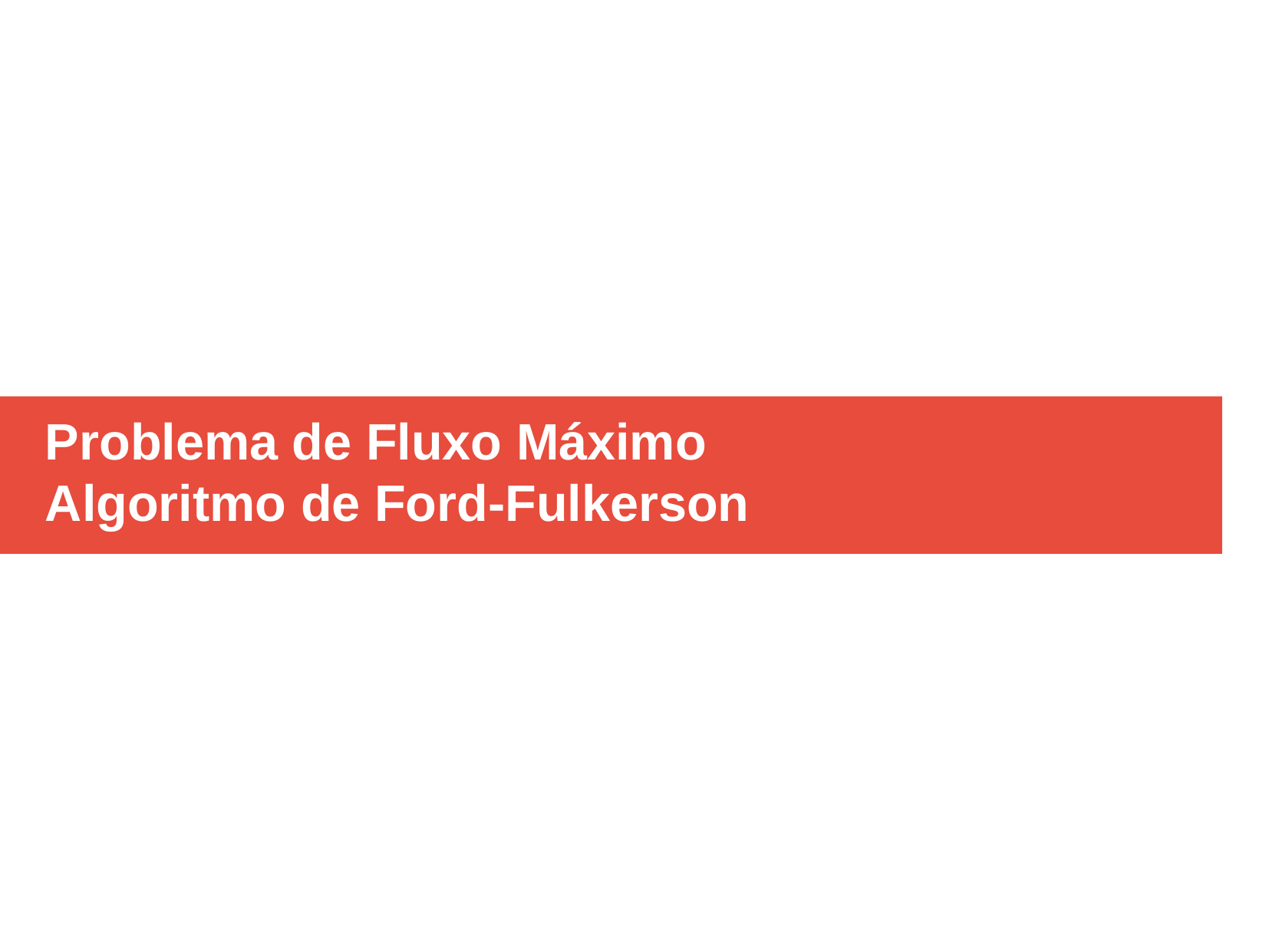

Problema de Fluxo Máximo
Algoritmo de Ford-Fulkerson